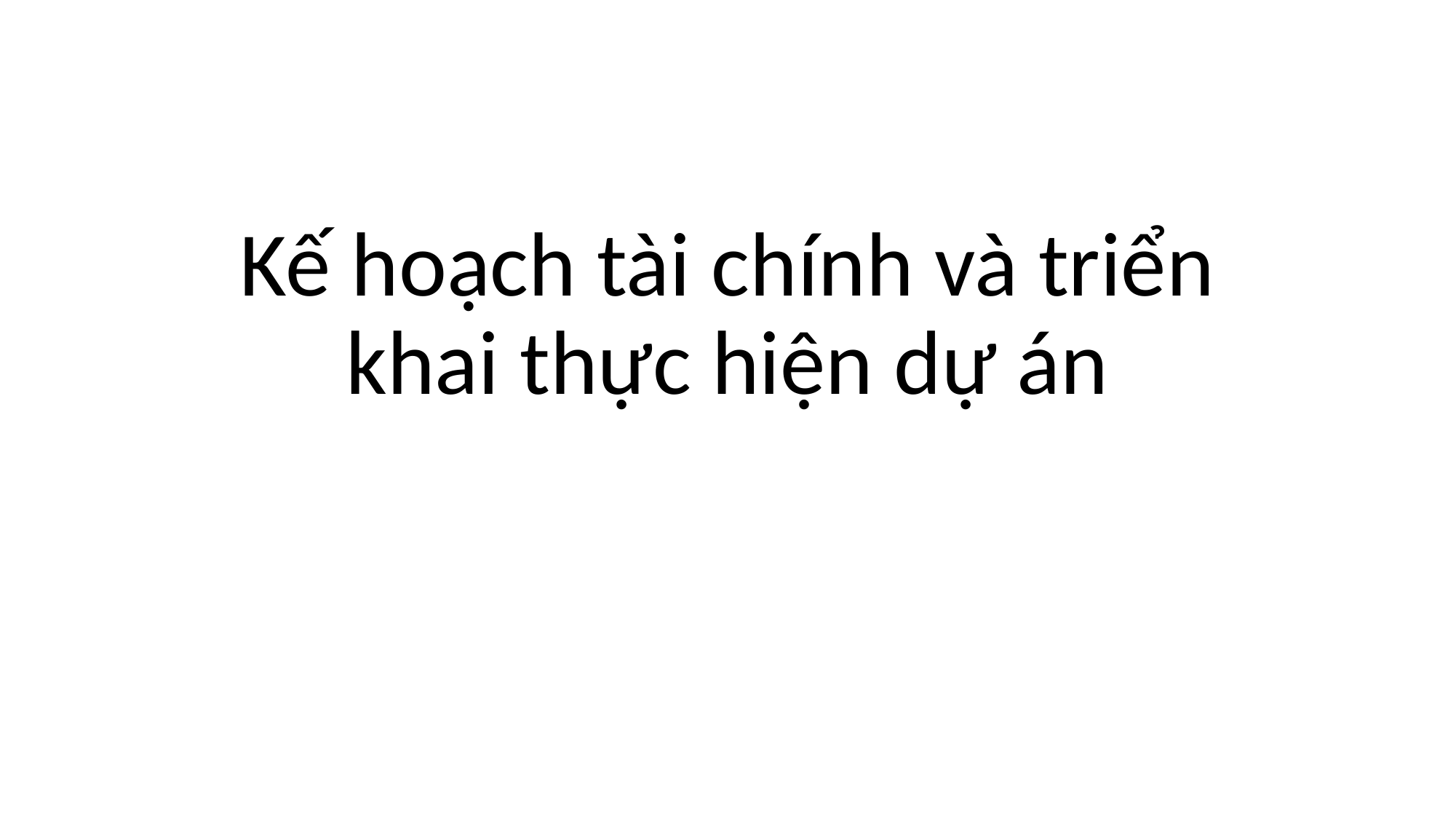

# Kế hoạch tài chính và triển khai thực hiện dự án